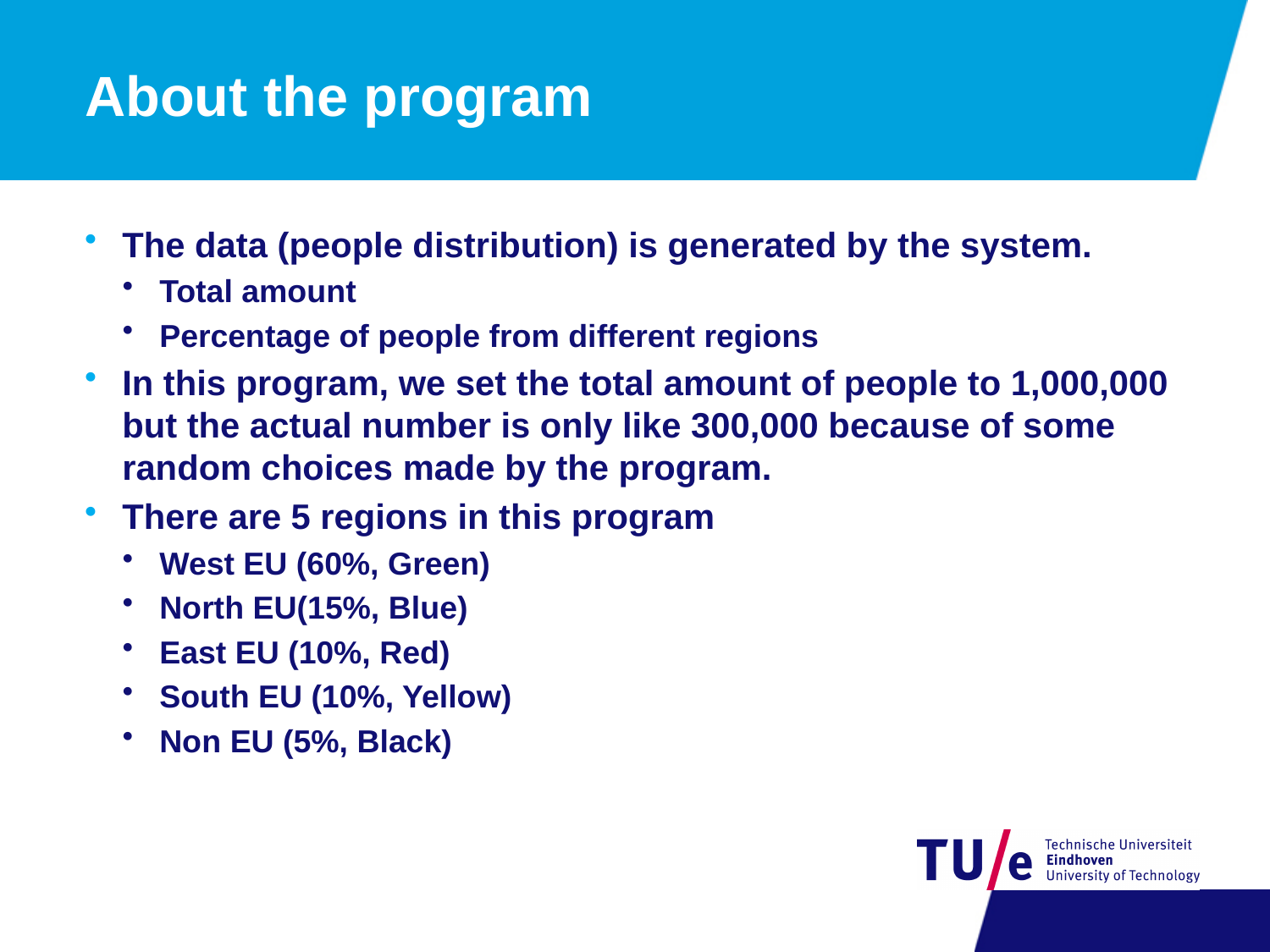

# About the program
The data (people distribution) is generated by the system.
Total amount
Percentage of people from different regions
In this program, we set the total amount of people to 1,000,000 but the actual number is only like 300,000 because of some random choices made by the program.
There are 5 regions in this program
West EU (60%, Green)
North EU(15%, Blue)
East EU (10%, Red)
South EU (10%, Yellow)
Non EU (5%, Black)